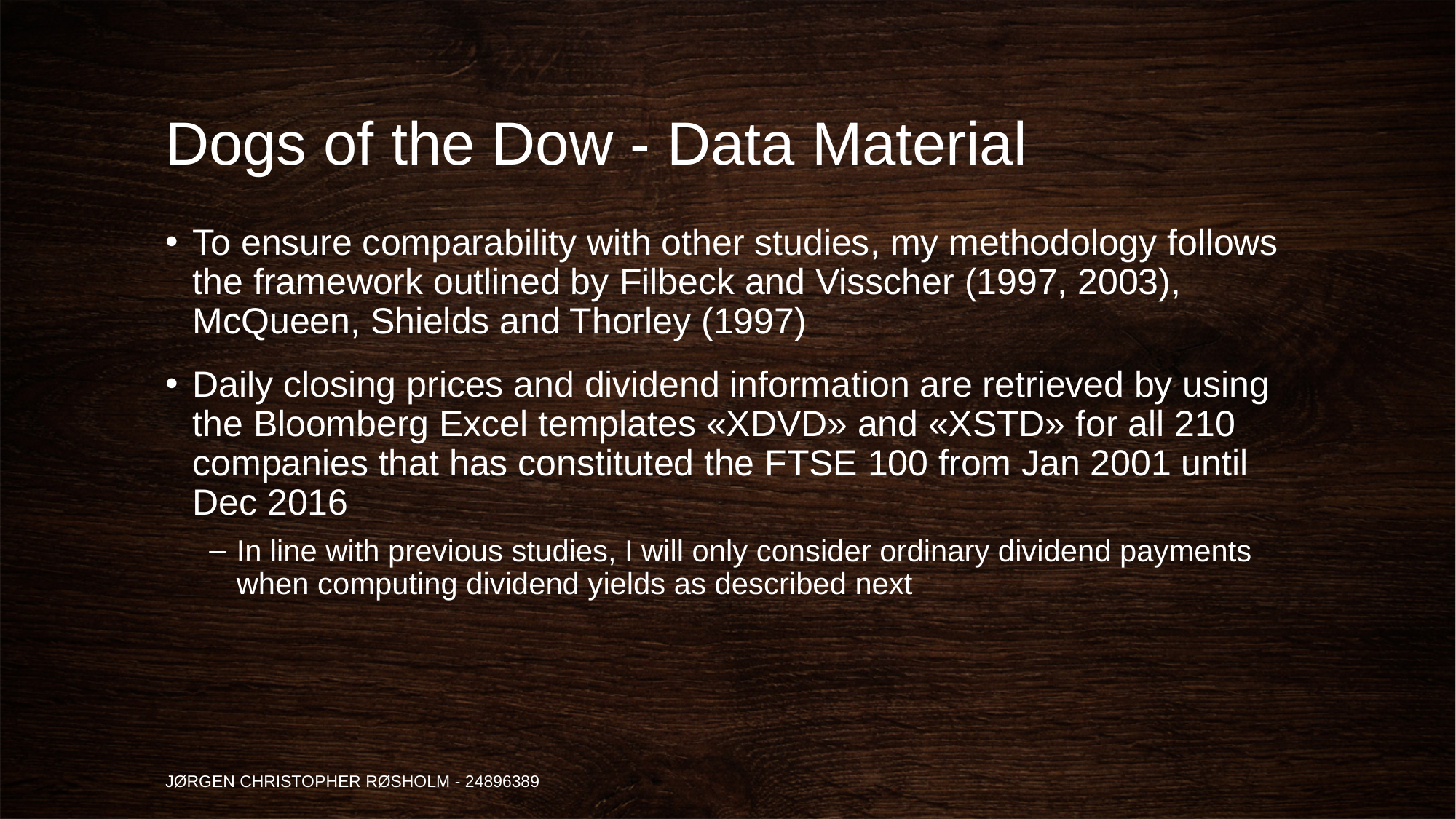

# Dogs of the Dow - Data Material
To ensure comparability with other studies, my methodology follows the framework outlined by Filbeck and Visscher (1997, 2003), McQueen, Shields and Thorley (1997)
Daily closing prices and dividend information are retrieved by using the Bloomberg Excel templates «XDVD» and «XSTD» for all 210 companies that has constituted the FTSE 100 from Jan 2001 until Dec 2016
In line with previous studies, I will only consider ordinary dividend payments when computing dividend yields as described next

Jørgen Christopher Røsholm - 24896389